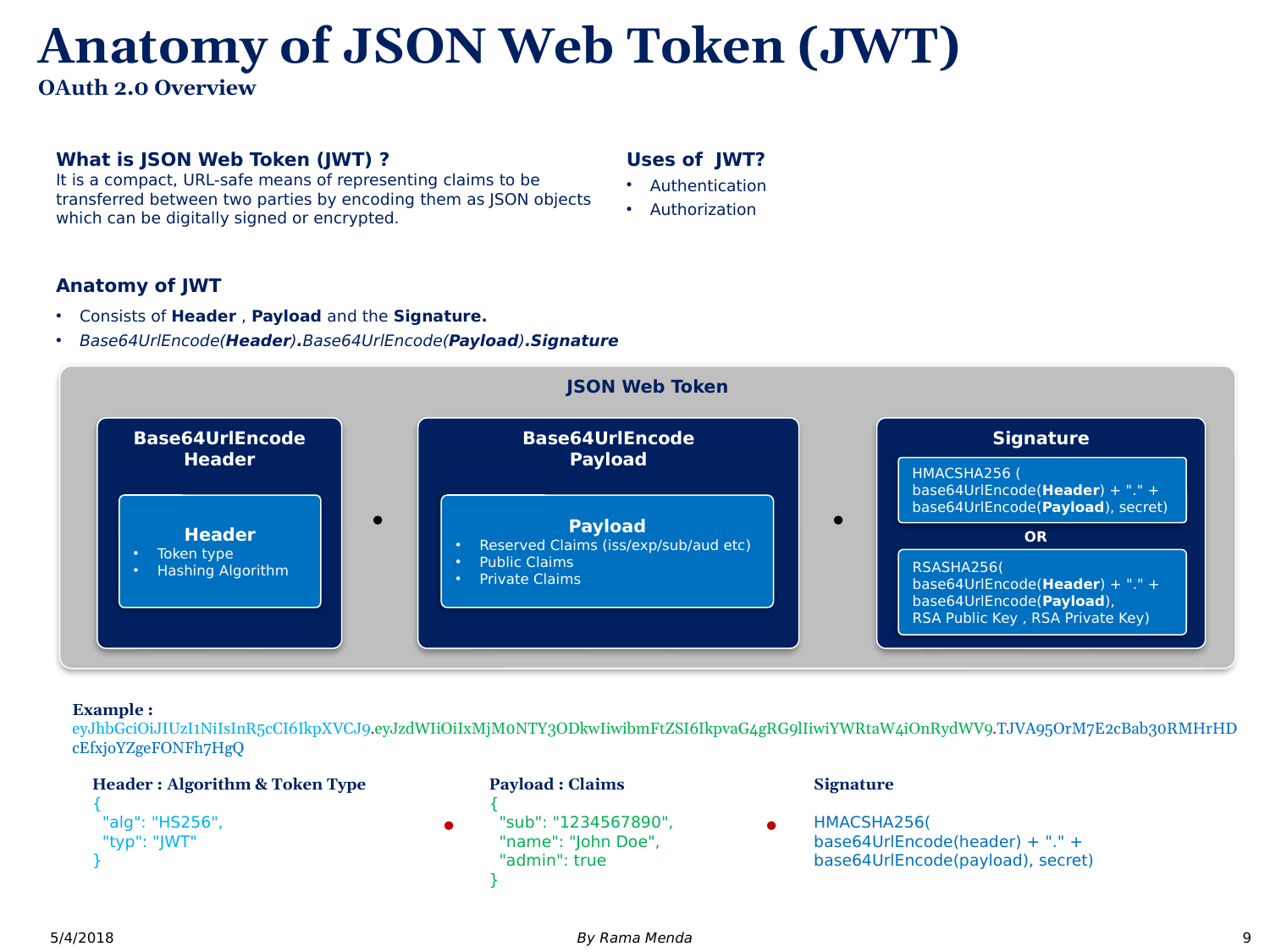

# Anatomy of JSON Web Token (JWT) OAuth 2.0 Overview
What is JSON Web Token (JWT) ?
It is a compact, URL-safe means of representing claims to be transferred between two parties by encoding them as JSON objects which can be digitally signed or encrypted.
Uses of  JWT?
Authentication
Authorization
Anatomy of JWT
Consists of Header , Payload and the Signature.
Base64UrlEncode(Header).Base64UrlEncode(Payload).Signature
JSON Web Token
Base64UrlEncode
Header
Base64UrlEncode
Payload
Signature
.
.
HMACSHA256 (
base64UrlEncode(Header) + "." + base64UrlEncode(Payload), secret)
Header
Token type
Hashing Algorithm
Payload
Reserved Claims (iss/exp/sub/aud etc)
Public Claims
Private Claims
OR
RSASHA256(
base64UrlEncode(Header) + "." + base64UrlEncode(Payload),
RSA Public Key , RSA Private Key)
Example : eyJhbGciOiJIUzI1NiIsInR5cCI6IkpXVCJ9.eyJzdWIiOiIxMjM0NTY3ODkwIiwibmFtZSI6IkpvaG4gRG9lIiwiYWRtaW4iOnRydWV9.TJVA95OrM7E2cBab30RMHrHDcEfxjoYZgeFONFh7HgQ
.
.
Signature

HMACSHA256(
base64UrlEncode(header) + "." + base64UrlEncode(payload), secret)
Payload : Claims
{
  "sub": "1234567890",
  "name": "John Doe",
  "admin": true
}
Header : Algorithm & Token Type
{
  "alg": "HS256",
  "typ": "JWT"
}
5/4/2018
By Rama Menda
9